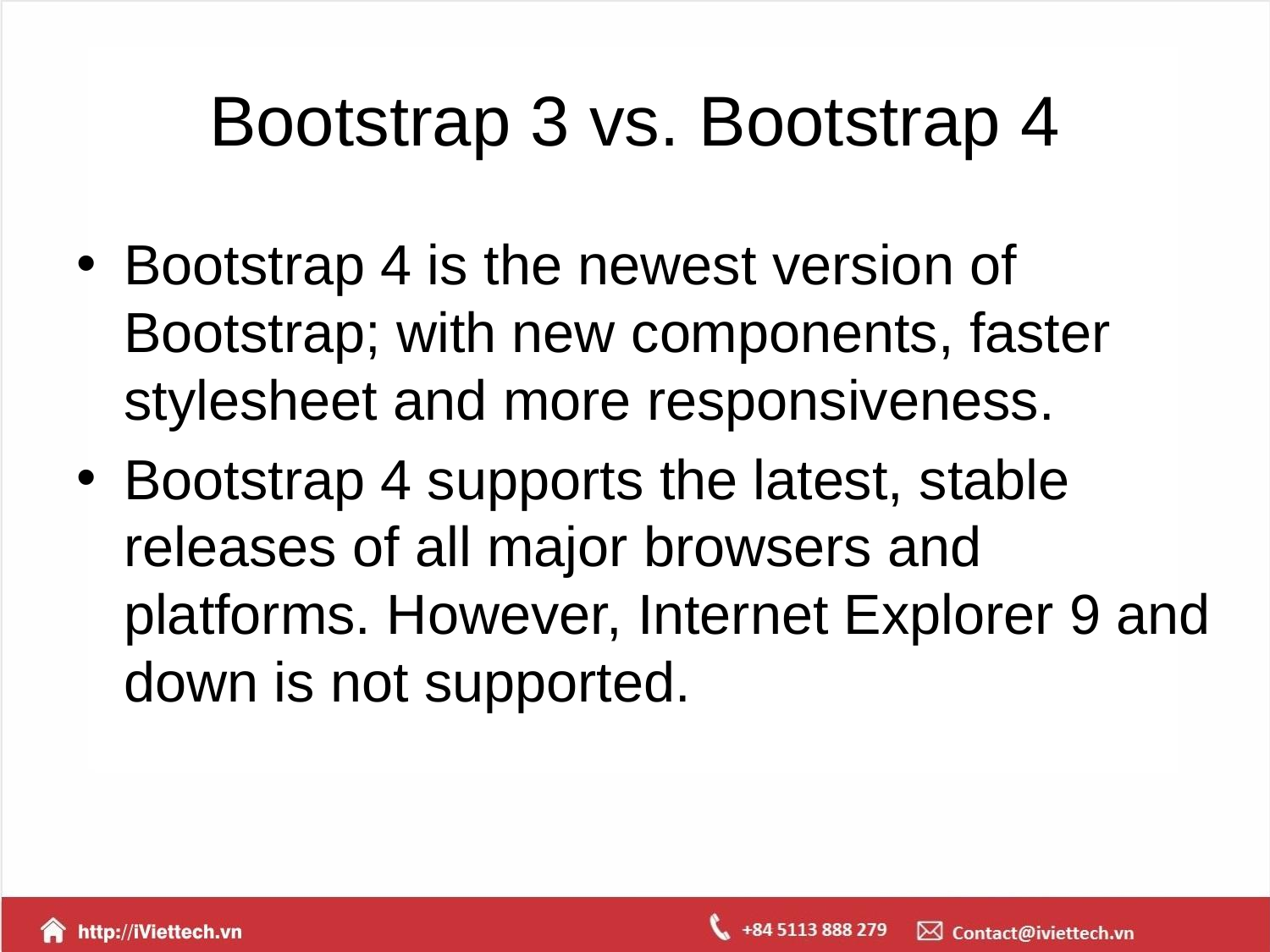

# Bootstrap 3 vs. Bootstrap 4
Bootstrap 4 is the newest version of Bootstrap; with new components, faster stylesheet and more responsiveness.
Bootstrap 4 supports the latest, stable releases of all major browsers and platforms. However, Internet Explorer 9 and down is not supported.